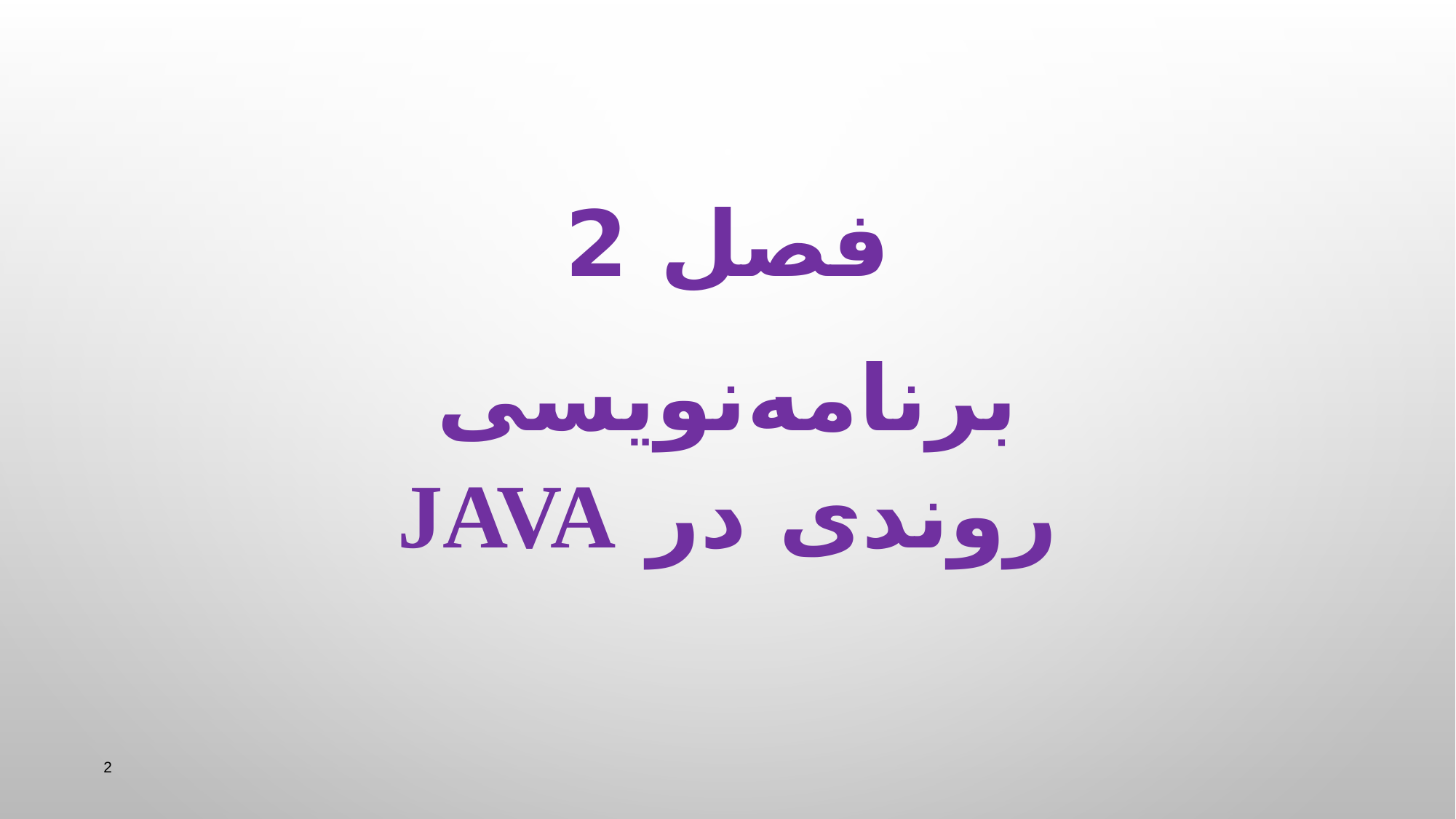

# فصل 2
برنامه‌نویسی روندی در JAVA

2